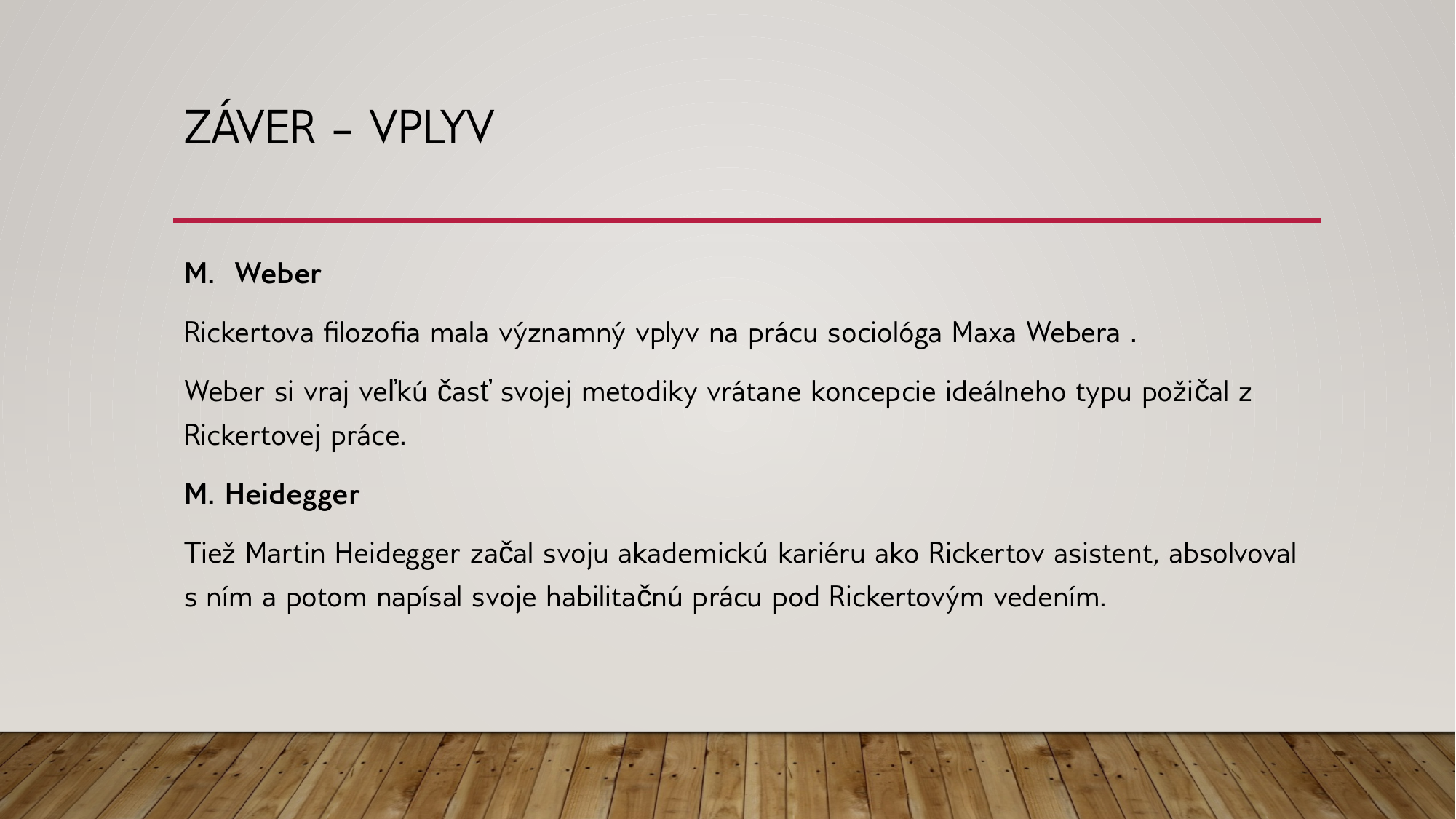

# Záver – vplyv
M.  Weber
Rickertova filozofia mala významný vplyv na prácu sociológa Maxa Webera .
Weber si vraj veľkú časť svojej metodiky vrátane koncepcie ideálneho typu požičal z Rickertovej práce.
M. Heidegger
Tiež Martin Heidegger začal svoju akademickú kariéru ako Rickertov asistent, absolvoval s ním a potom napísal svoje habilitačnú prácu pod Rickertovým vedením.